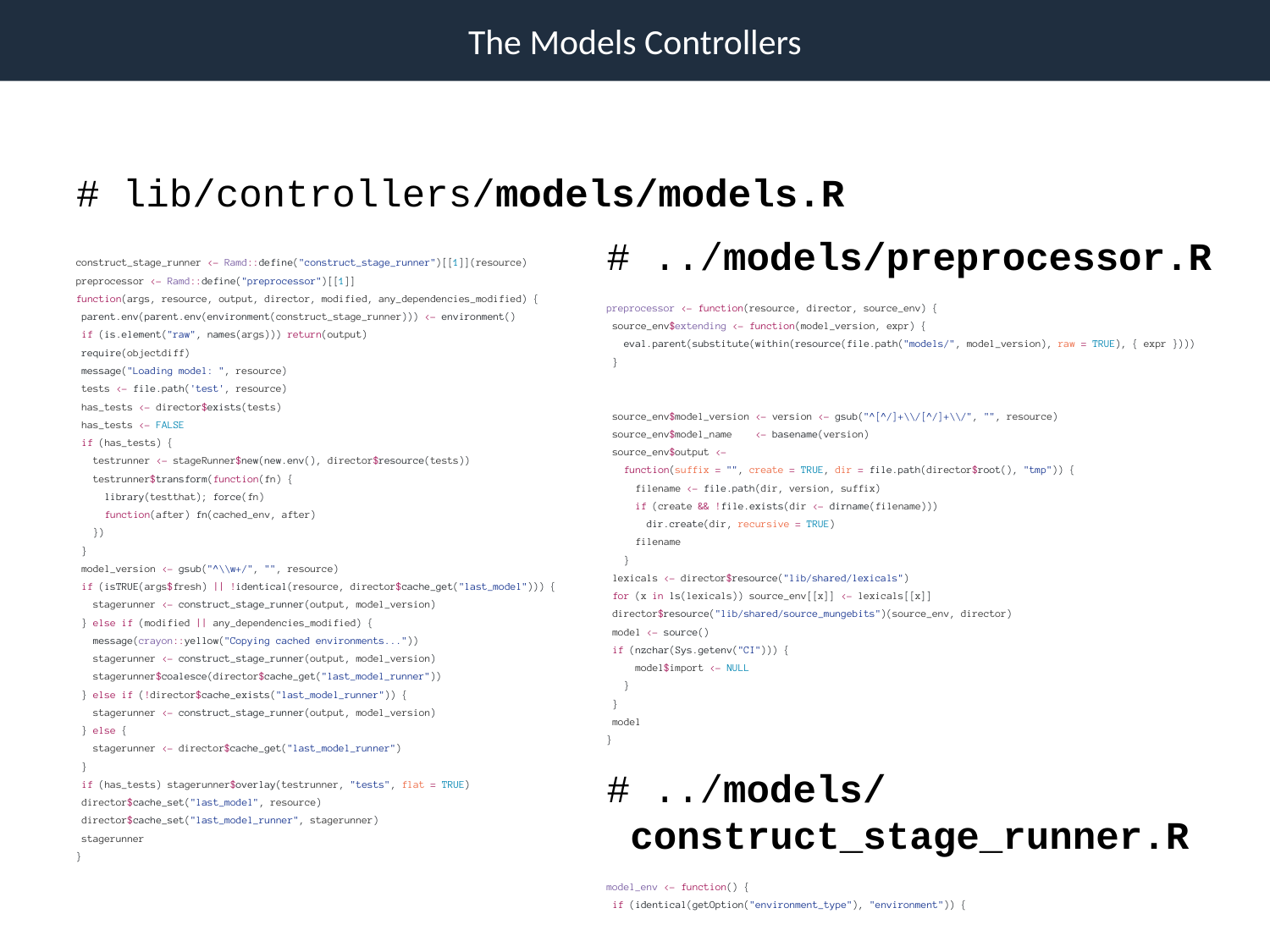

The Models Controllers
# lib/controllers/models/models.R

construct_stage_runner <- Ramd::define("construct_stage_runner")[[1]](resource)
preprocessor <- Ramd::define("preprocessor")[[1]]
function(args, resource, output, director, modified, any_dependencies_modified) {
 parent.env(parent.env(environment(construct_stage_runner))) <- environment()
 if (is.element("raw", names(args))) return(output)
 require(objectdiff)
 message("Loading model: ", resource)
 tests <- file.path('test', resource)
 has_tests <- director$exists(tests)
 has_tests <- FALSE
 if (has_tests) {
   testrunner <- stageRunner$new(new.env(), director$resource(tests))
   testrunner$transform(function(fn) {
     library(testthat); force(fn)
     function(after) fn(cached_env, after)
   })
 }
 model_version <- gsub("^\\w+/", "", resource)
 if (isTRUE(args$fresh) || !identical(resource, director$cache_get("last_model"))) {
   stagerunner <- construct_stage_runner(output, model_version)
 } else if (modified || any_dependencies_modified) {
   message(crayon::yellow("Copying cached environments..."))
   stagerunner <- construct_stage_runner(output, model_version)
   stagerunner$coalesce(director$cache_get("last_model_runner"))
 } else if (!director$cache_exists("last_model_runner")) {
   stagerunner <- construct_stage_runner(output, model_version)
 } else {
   stagerunner <- director$cache_get("last_model_runner")
 }
 if (has_tests) stagerunner$overlay(testrunner, "tests", flat = TRUE)
 director$cache_set("last_model", resource)
 director$cache_set("last_model_runner", stagerunner)
 stagerunner
}

# ../models/preprocessor.R

preprocessor <- function(resource, director, source_env) {
 source_env$extending <- function(model_version, expr) {
   eval.parent(substitute(within(resource(file.path("models/", model_version), raw = TRUE), { expr })))
 }

 source_env$model_version <- version <- gsub("^[^/]+\\/[^/]+\\/", "", resource)
 source_env$model_name    <- basename(version)
 source_env$output <-
   function(suffix = "", create = TRUE, dir = file.path(director$root(), "tmp")) {
     filename <- file.path(dir, version, suffix)
     if (create && !file.exists(dir <- dirname(filename)))
       dir.create(dir, recursive = TRUE)
     filename
   }
 lexicals <- director$resource("lib/shared/lexicals")
 for (x in ls(lexicals)) source_env[[x]] <- lexicals[[x]]
 director$resource("lib/shared/source_mungebits")(source_env, director)
 model <- source()
 if (nzchar(Sys.getenv("CI"))) {
     model$import <- NULL
   }
 }
 model
}

# ../models/
 construct_stage_runner.R

model_env <- function() {
 if (identical(getOption("environment_type"), "environment")) {